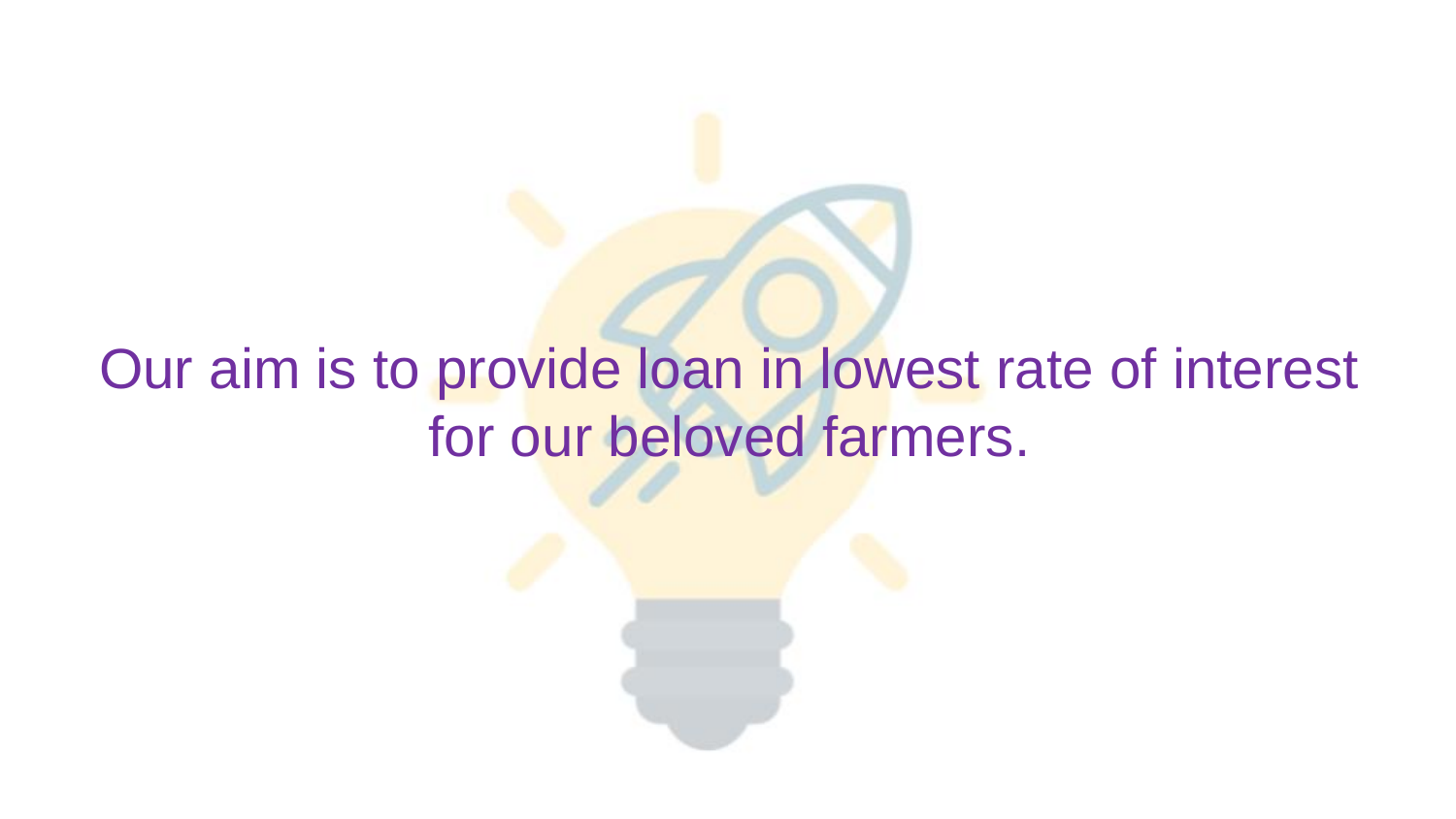

# Our aim is to provide loan in lowest rate of interest for our beloved farmers.